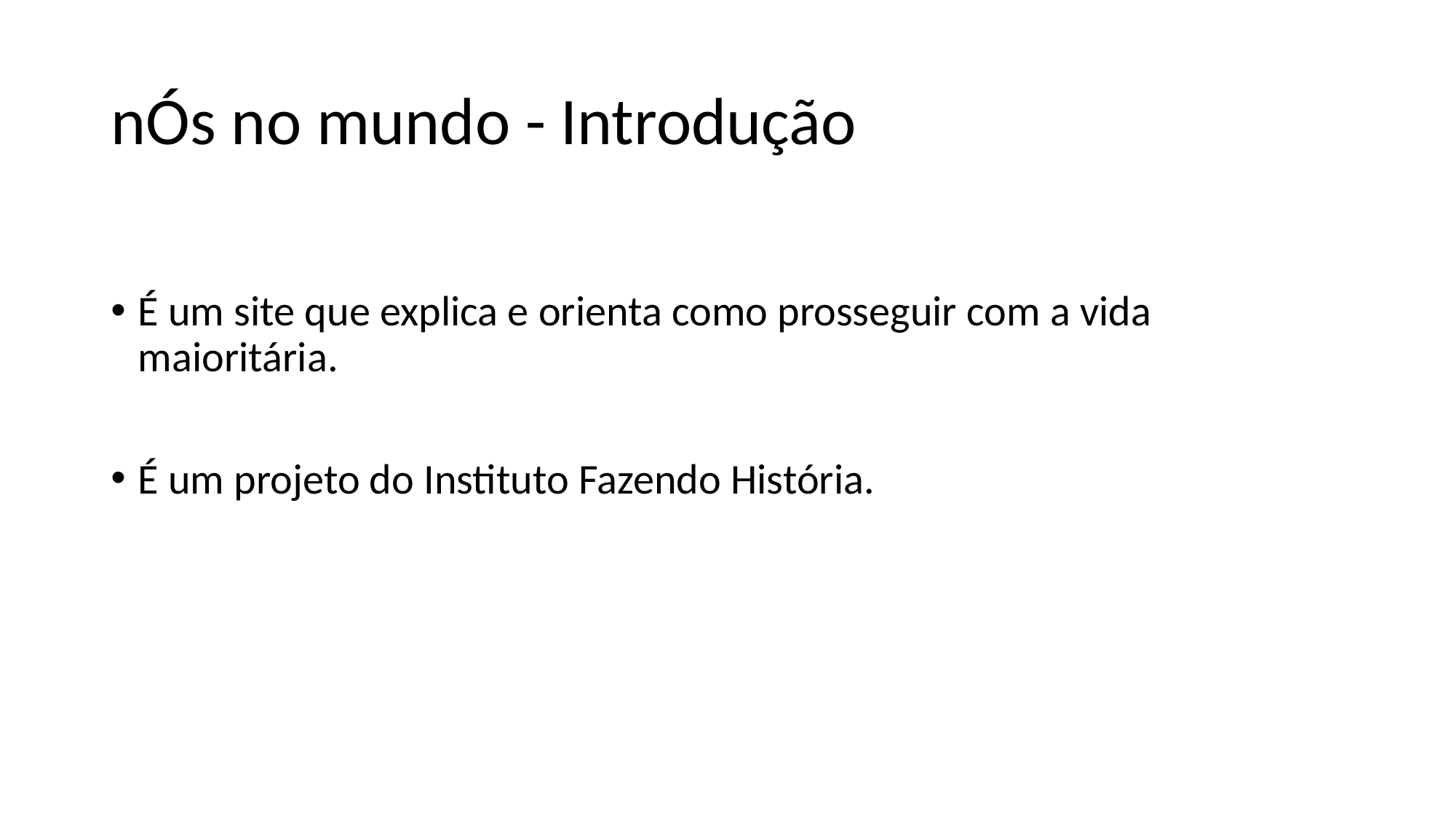

# nÓs no mundo - Introdução

É um site que explica e orienta como prosseguir com a vida maioritária.

É um projeto do Instituto Fazendo História.